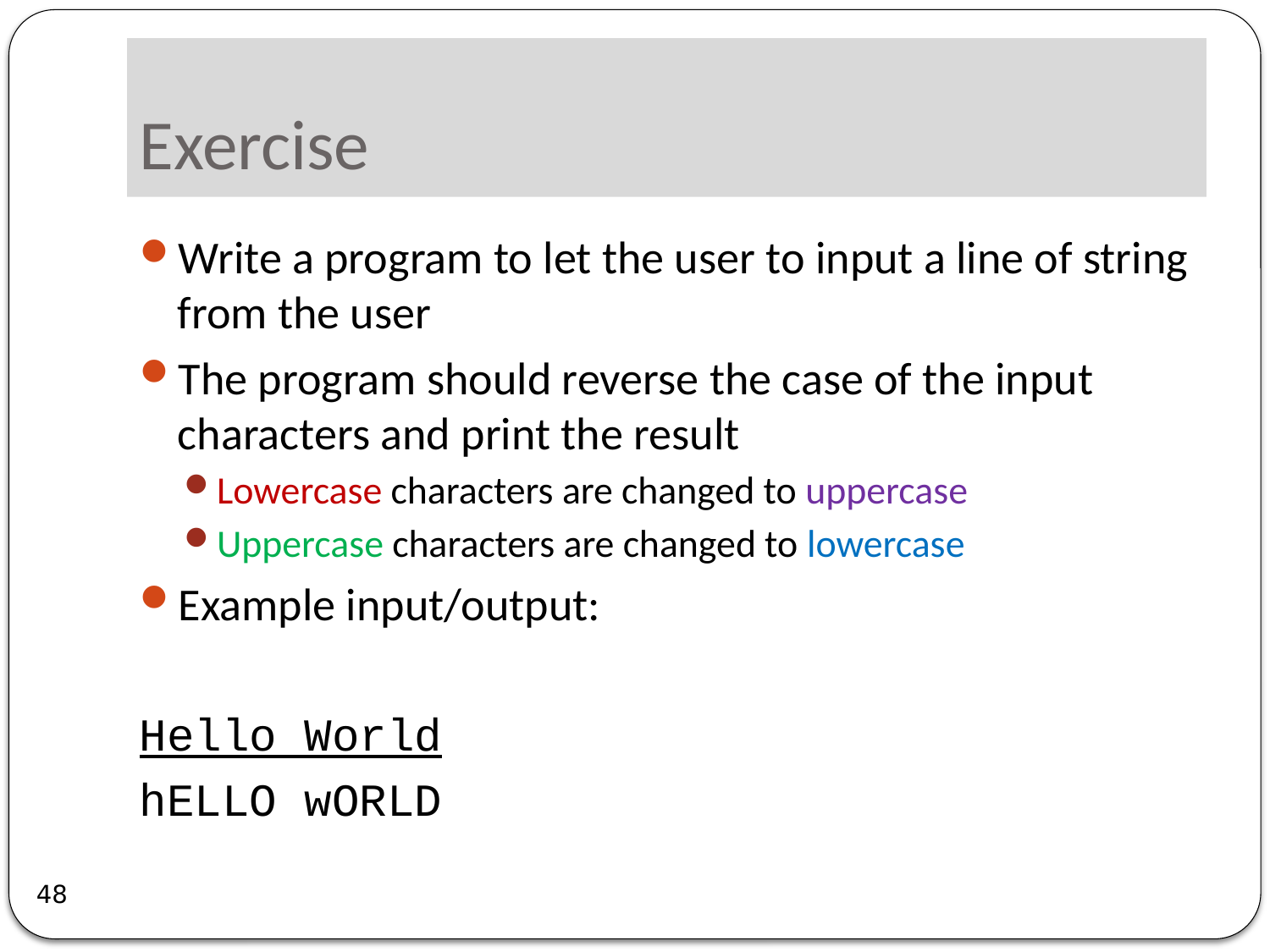

# Exercise
Write a program to let the user to input a line of string from the user
The program should reverse the case of the input characters and print the result
Lowercase characters are changed to uppercase
Uppercase characters are changed to lowercase
Example input/output:

Hello World
hELLO wORLD
48